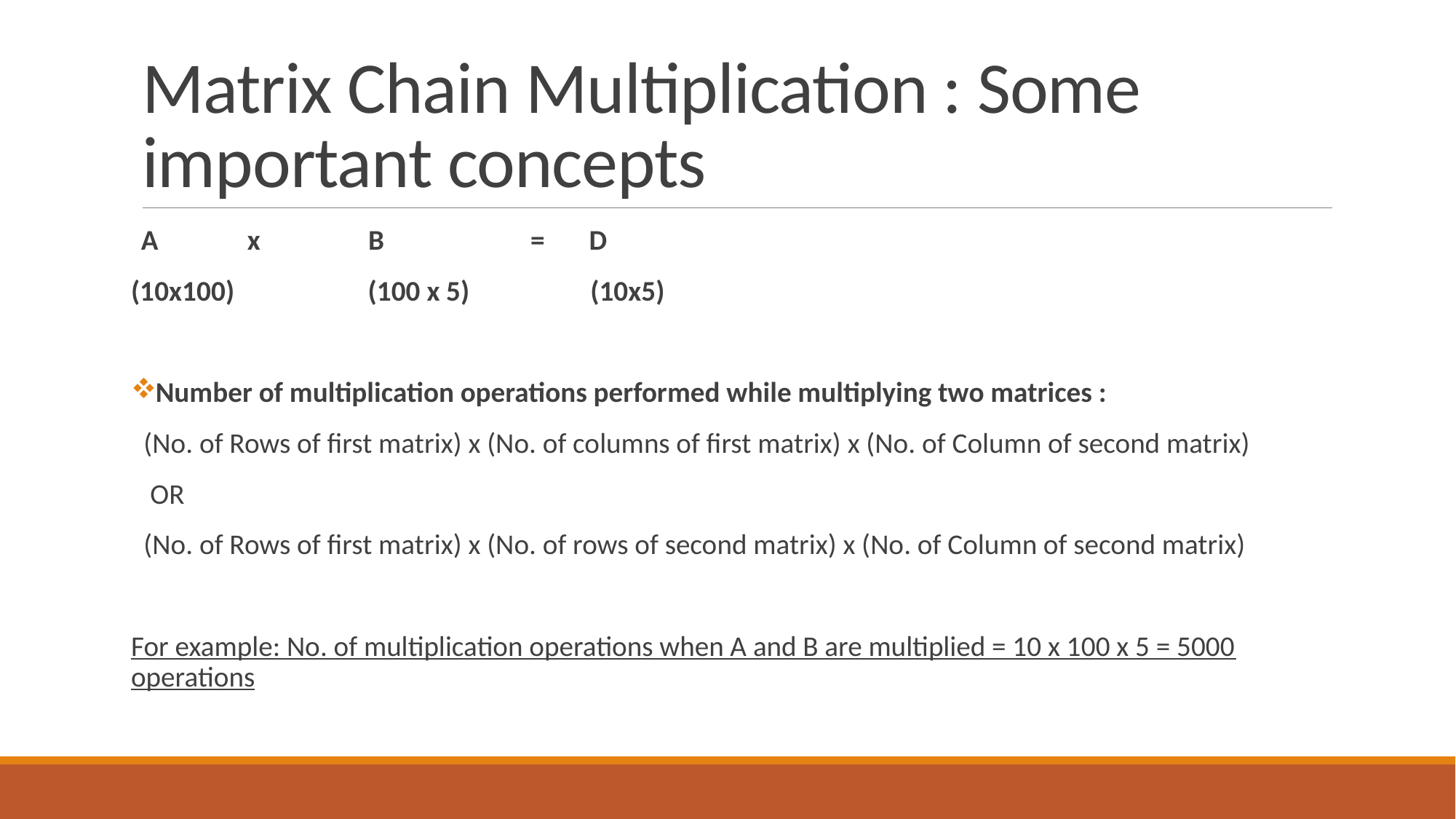

# Matrix Chain Multiplication : Some important concepts
A              x                 B                       =       D
(10x100)                     (100 x 5)                   (10x5)

Number of multiplication operations performed while multiplying two matrices :
  (No. of Rows of first matrix) x (No. of columns of first matrix) x (No. of Column of second matrix)
   OR
  (No. of Rows of first matrix) x (No. of rows of second matrix) x (No. of Column of second matrix)

For example: No. of multiplication operations when A and B are multiplied = 10 x 100 x 5 = 5000 operations